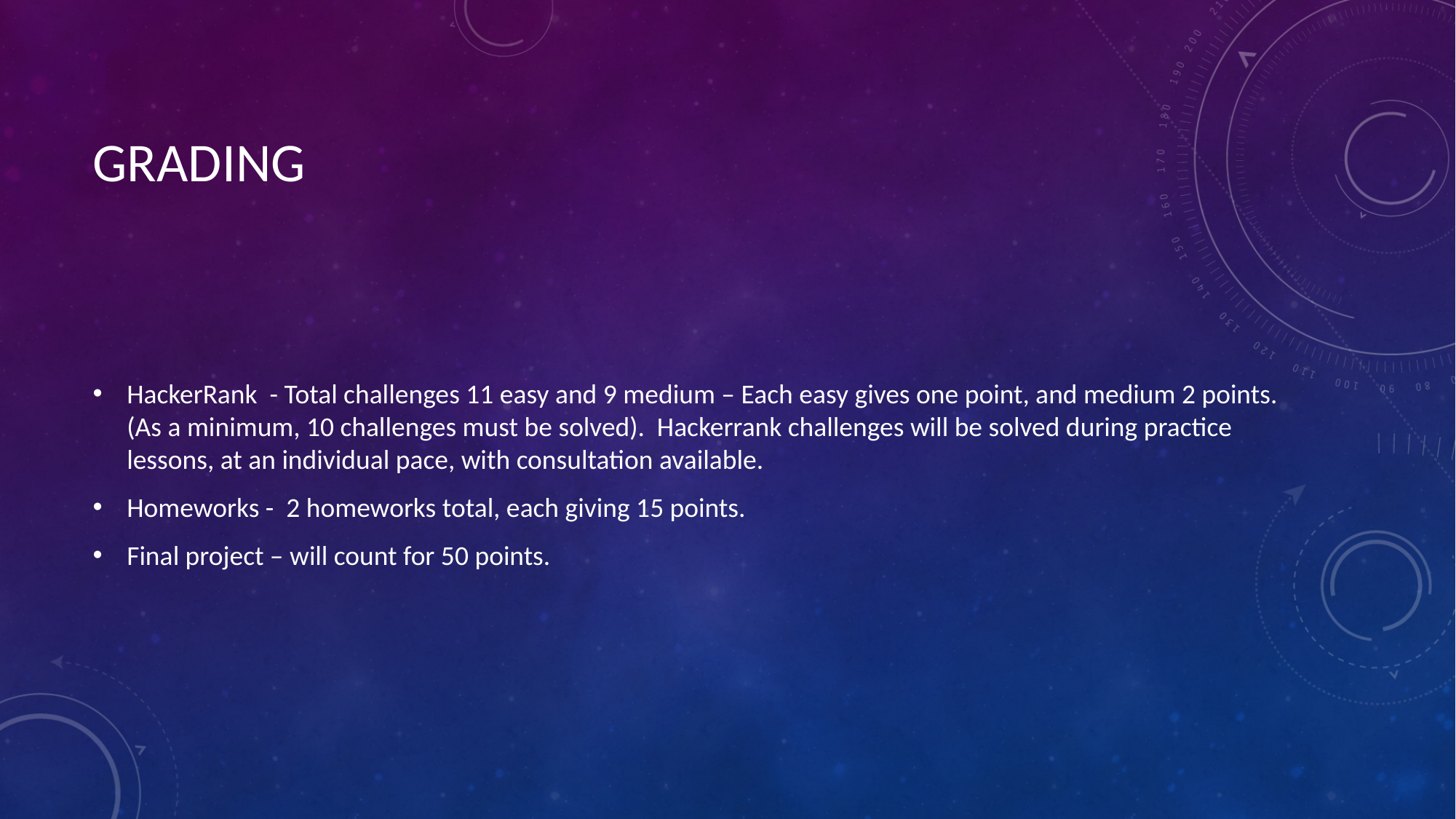

# Grading
HackerRank  - Total challenges 11 easy and 9 medium – Each easy gives one point, and medium 2 points. (As a minimum, 10 challenges must be solved).  Hackerrank challenges will be solved during practice lessons, at an individual pace, with consultation available.
Homeworks -  2 homeworks total, each giving 15 points.
Final project – will count for 50 points.